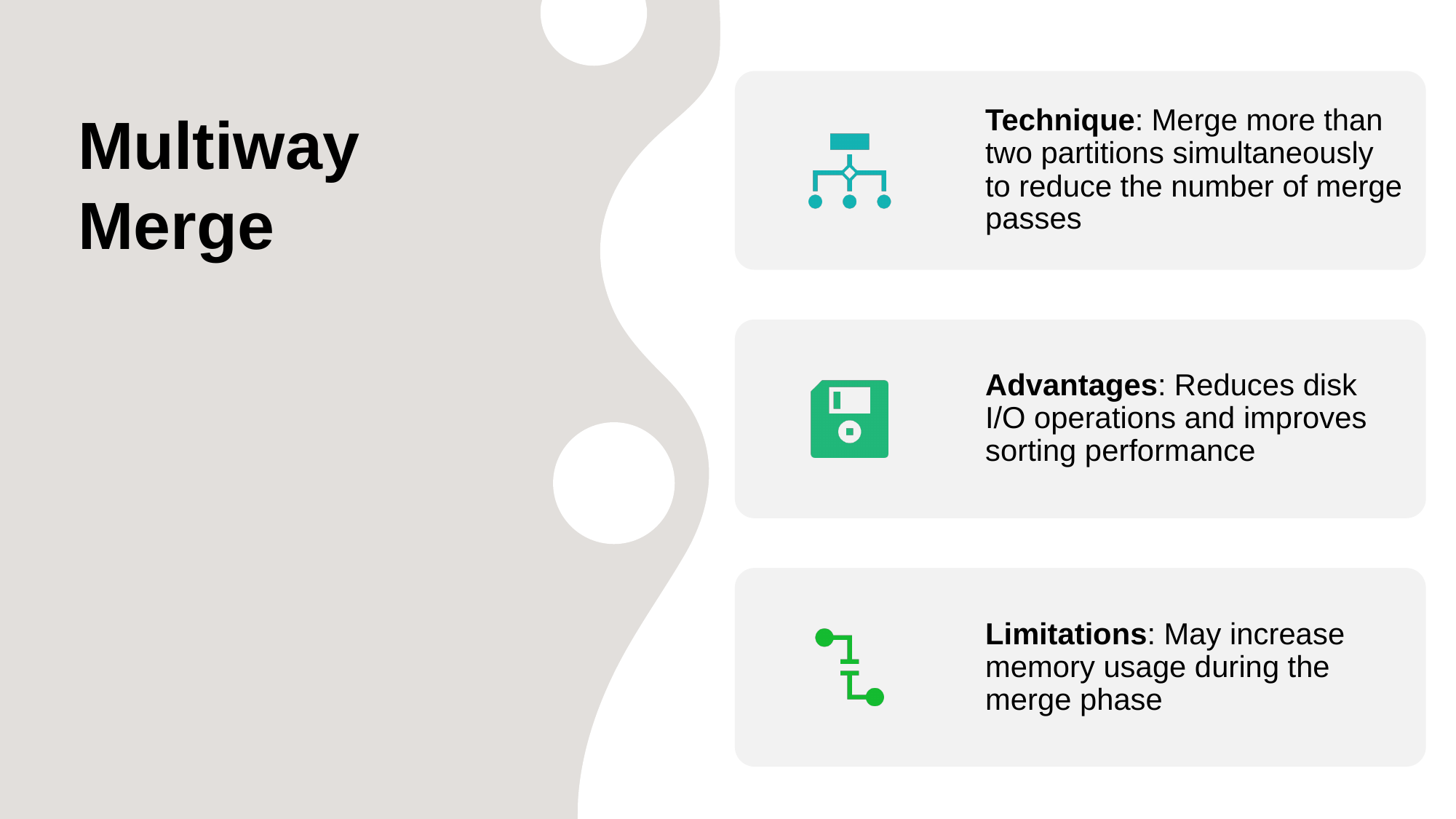

Technique: Merge more than two partitions simultaneously to reduce the number of merge passes
Advantages: Reduces disk I/O operations and improves sorting performance
Limitations: May increase memory usage during the merge phase
# Multiway Merge